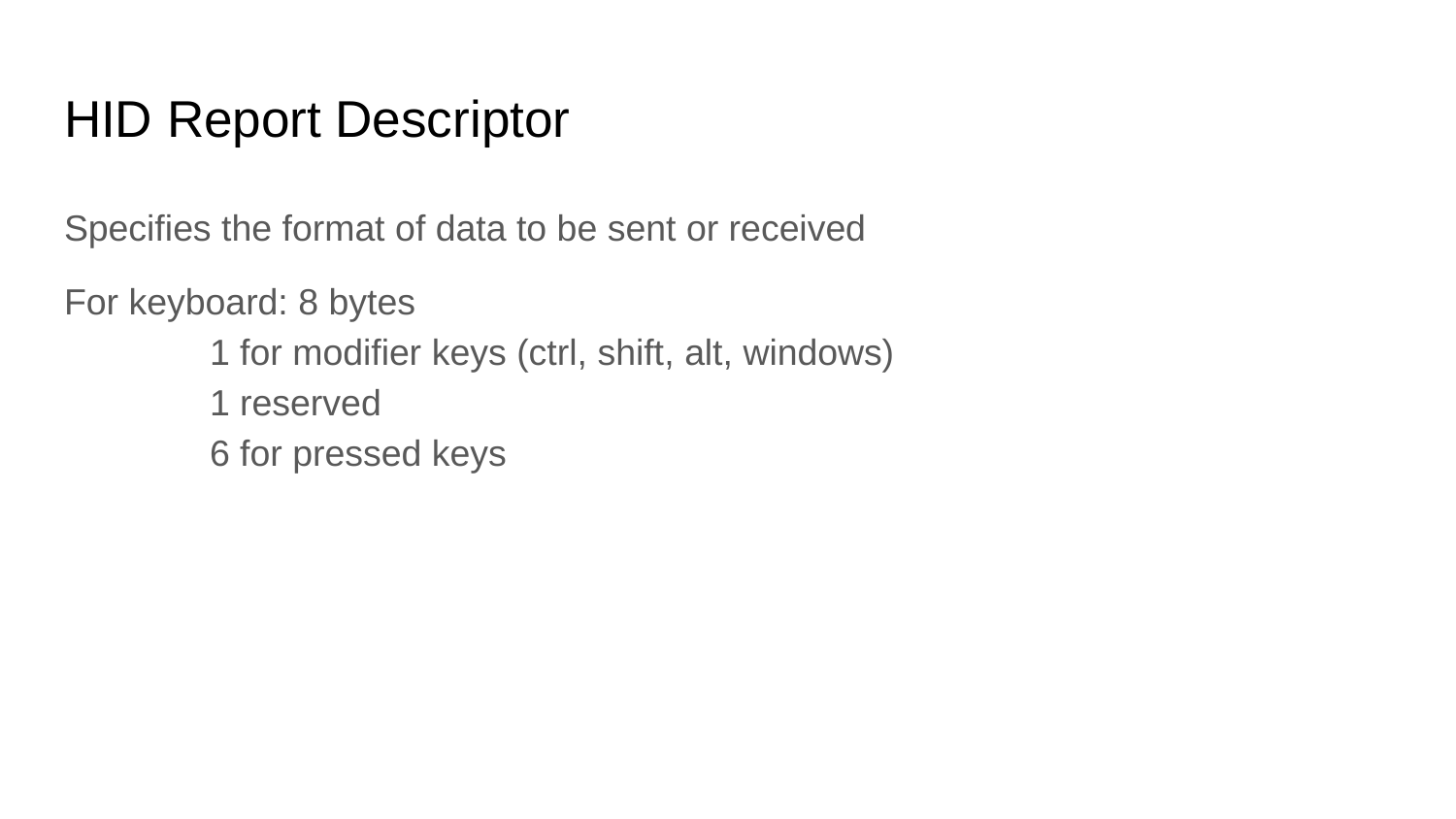

# HID Report Descriptor
Specifies the format of data to be sent or received
For keyboard: 8 bytes
	1 for modifier keys (ctrl, shift, alt, windows)
	1 reserved
	6 for pressed keys